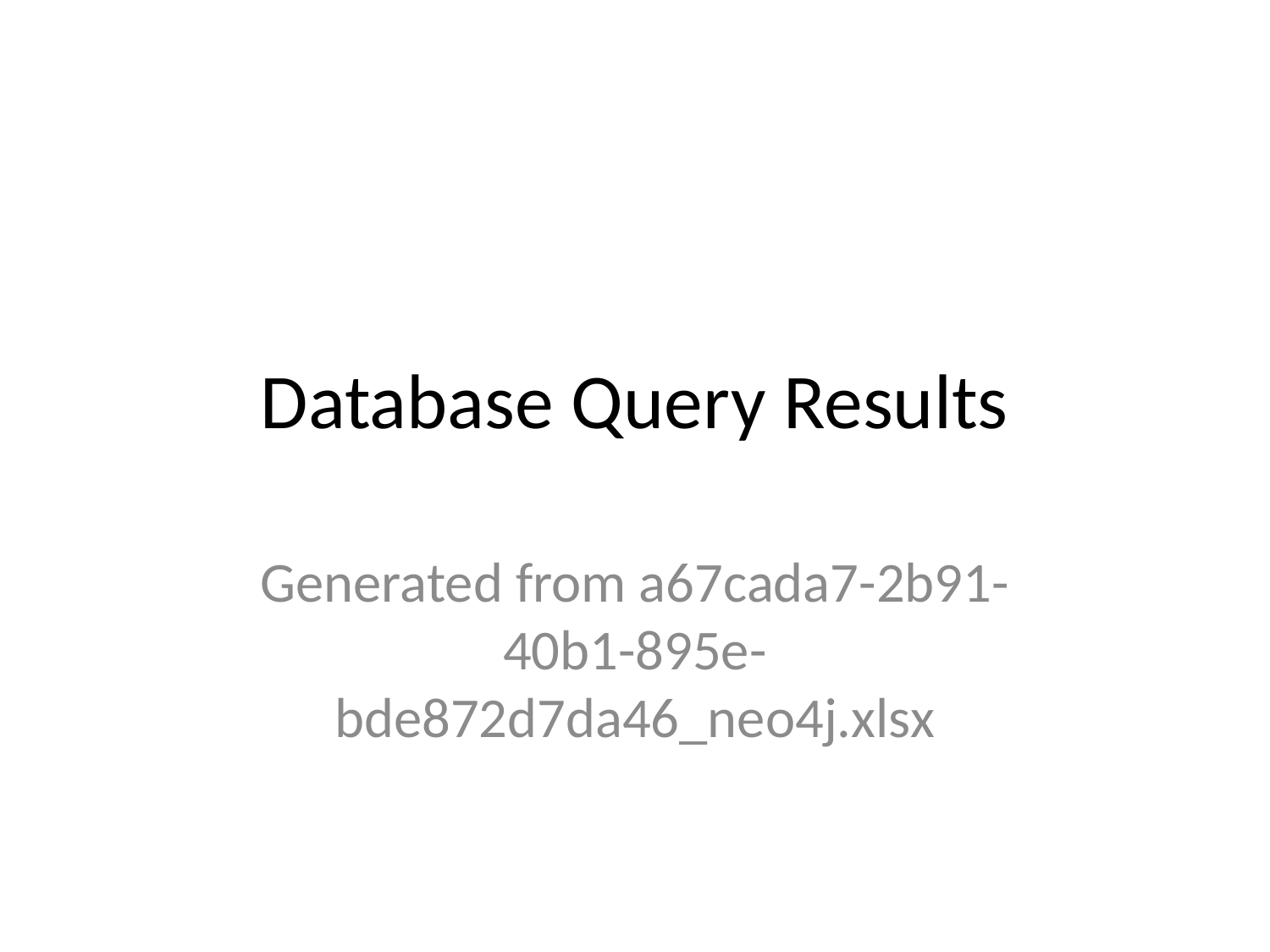

# Database Query Results
Generated from a67cada7-2b91-40b1-895e-bde872d7da46_neo4j.xlsx